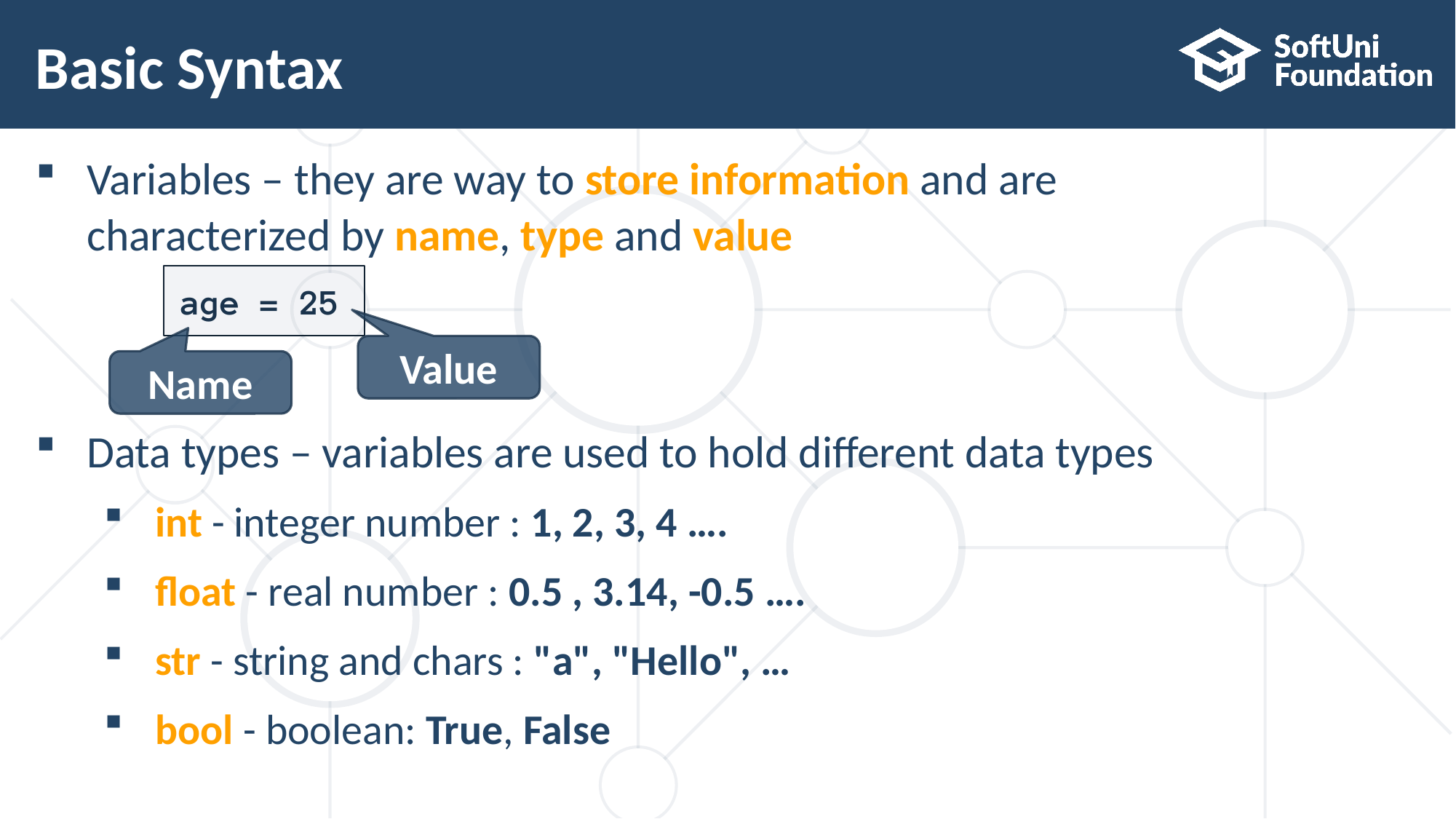

# Basic Syntax
Variables – they are way to store information and are
characterized by name, type and value

Data types – variables are used to hold different data types
int - integer number : 1, 2, 3, 4 ….
float - real number : 0.5 , 3.14, -0.5 ….
str - string and chars : "a", "Hello", …
bool - boolean: True, False
age = 25
Value
Name